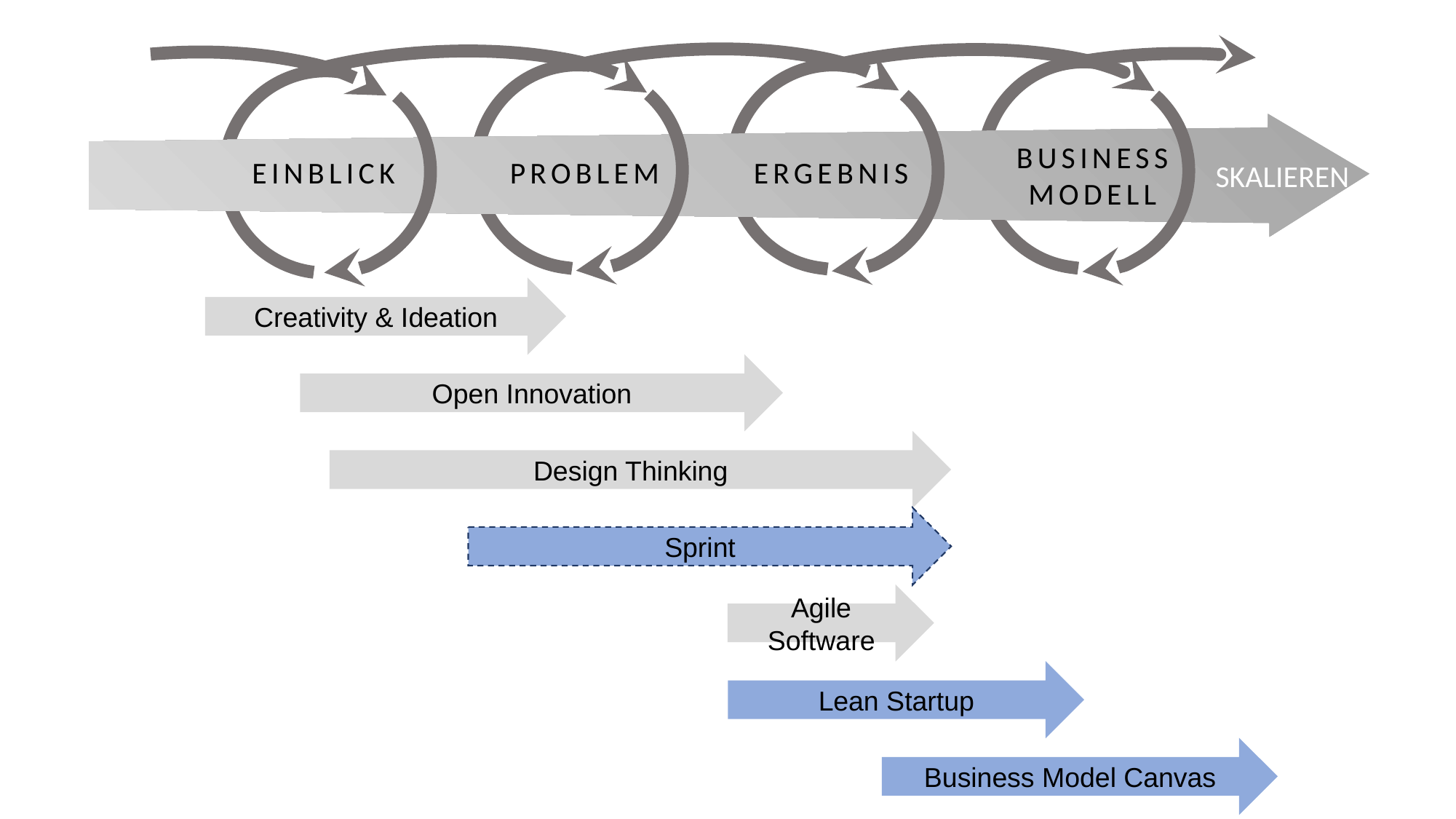

BUSINESS
MODELL
PROBLEM
ERGEBNIS
EINBLICK
SKALIEREN
Creativity & Ideation
Open Innovation
Design Thinking
Sprint
Agile Software
Lean Startup
Business Model Canvas